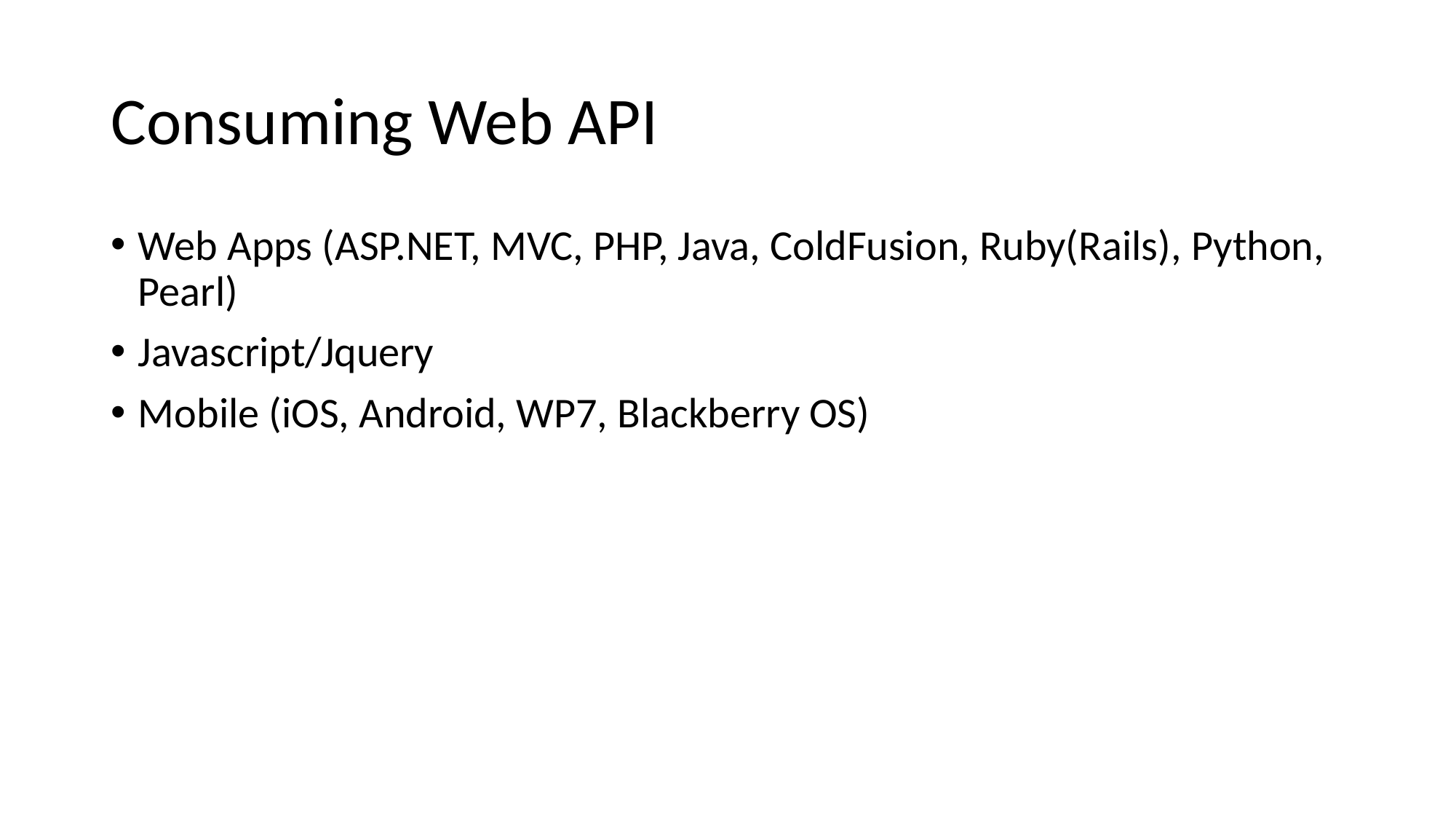

# Consuming Web API
Web Apps (ASP.NET, MVC, PHP, Java, ColdFusion, Ruby(Rails), Python, Pearl)
Javascript/Jquery
Mobile (iOS, Android, WP7, Blackberry OS)